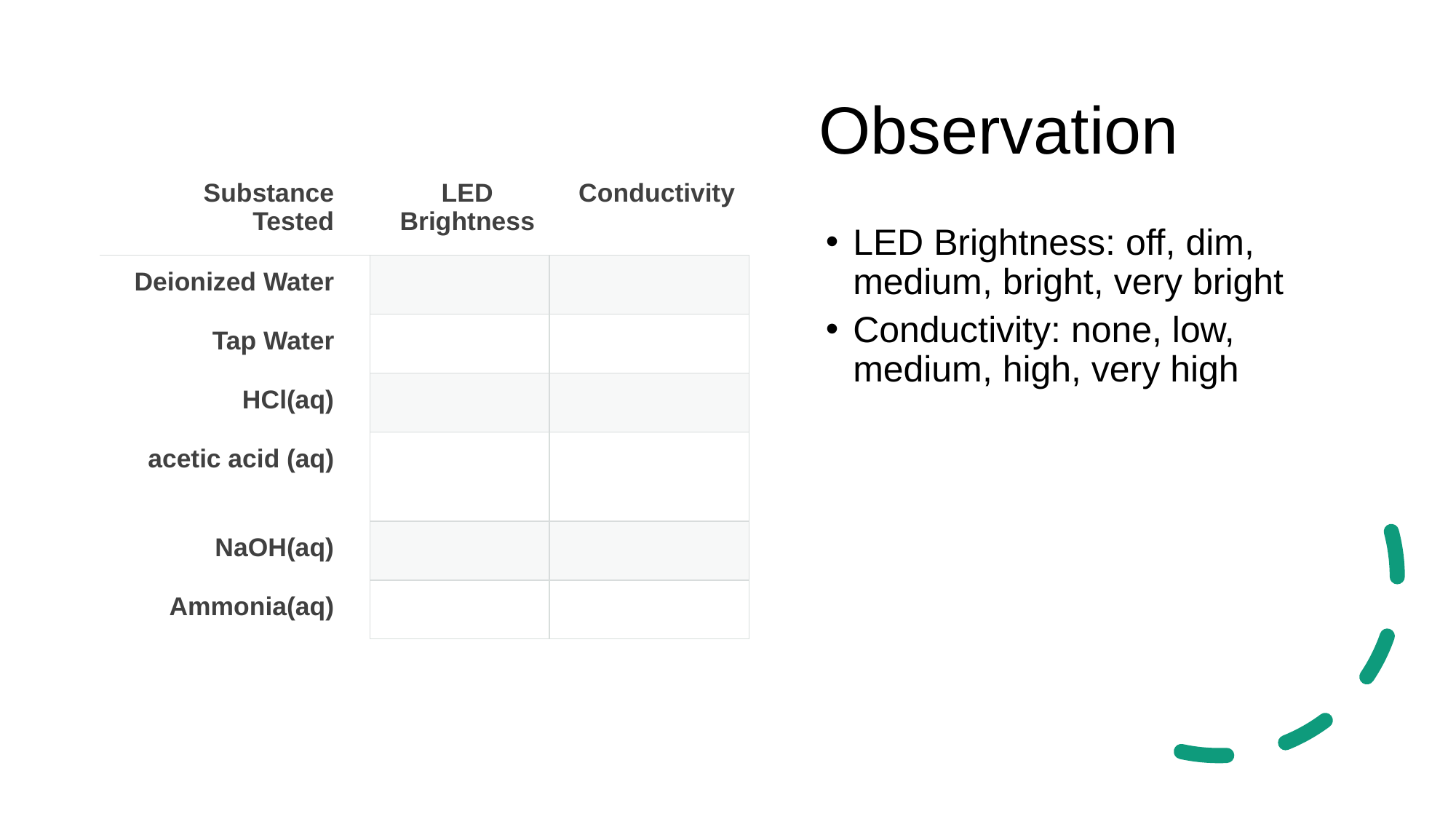

# Observation
| Substance Tested | LED Brightness | Conductivity |
| --- | --- | --- |
| Deionized Water |  |  |
| Tap Water |  |  |
| HCl(aq) |  |  |
| acetic acid (aq) |  |  |
| NaOH(aq) |  |  |
| Ammonia(aq) |  |  |
LED Brightness: off, dim, medium, bright, very bright
Conductivity: none, low, medium, high, very high